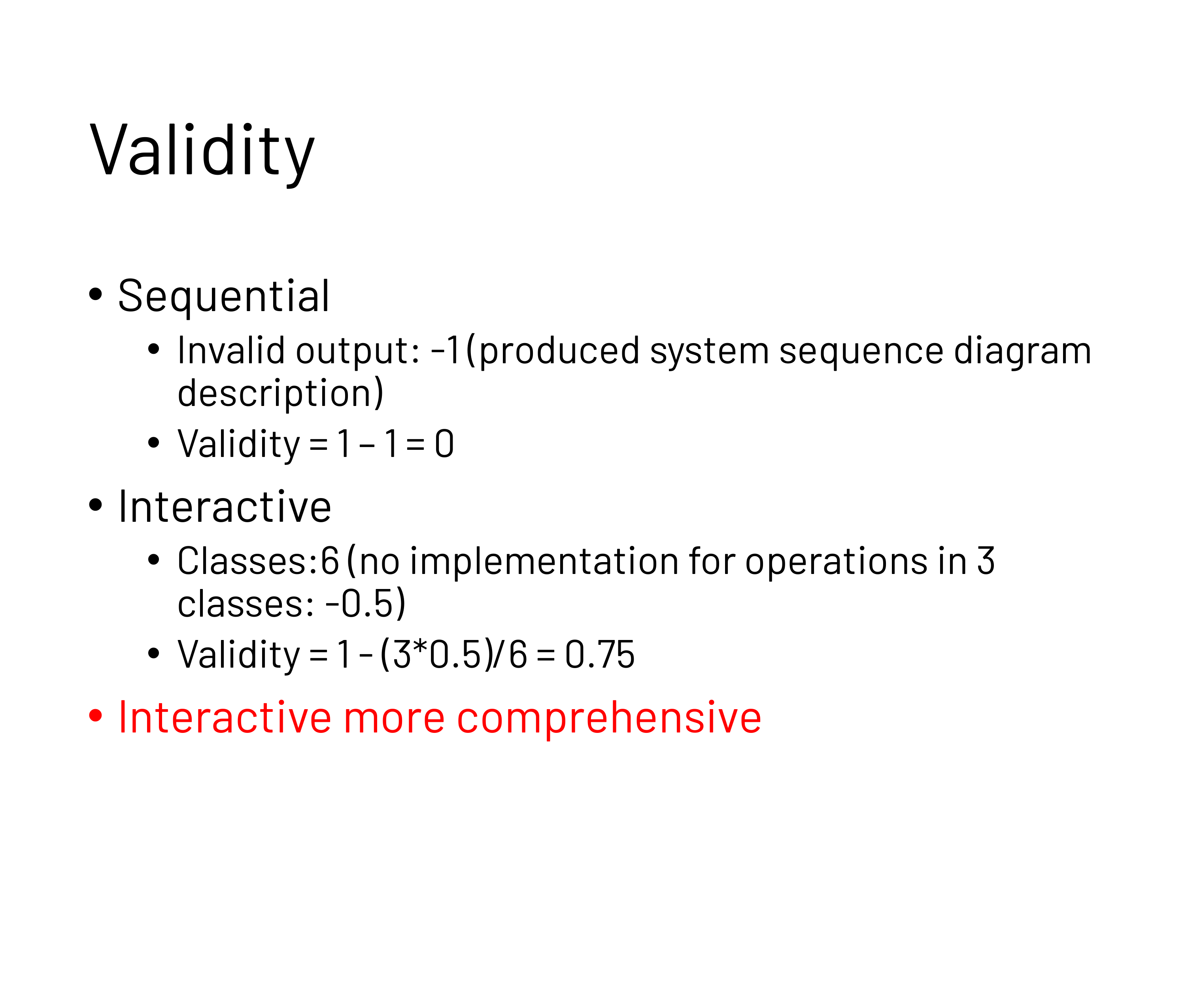

# Validity
Sequential
Invalid output: -1 (produced system sequence diagram description)
Validity = 1 – 1 = 0
Interactive
Classes:6 (no implementation for operations in 3 classes: -0.5)
Validity = 1 - (3*0.5)/6 = 0.75
Interactive more comprehensive